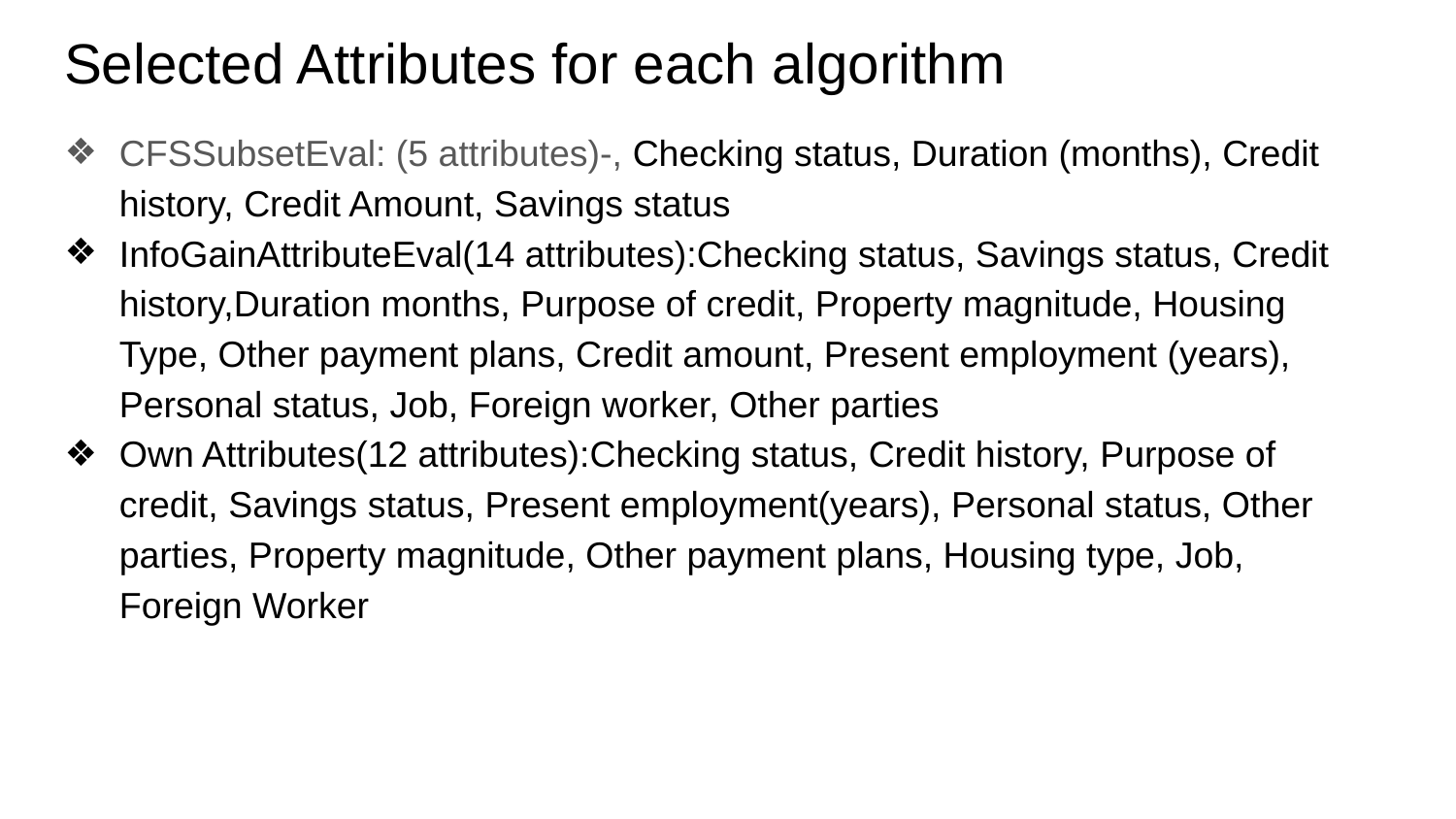

# Selected Attributes for each algorithm
CFSSubsetEval: (5 attributes)-, Checking status, Duration (months), Credit history, Credit Amount, Savings status
InfoGainAttributeEval(14 attributes):Checking status, Savings status, Credit history,Duration months, Purpose of credit, Property magnitude, Housing Type, Other payment plans, Credit amount, Present employment (years), Personal status, Job, Foreign worker, Other parties
Own Attributes(12 attributes):Checking status, Credit history, Purpose of credit, Savings status, Present employment(years), Personal status, Other parties, Property magnitude, Other payment plans, Housing type, Job, Foreign Worker